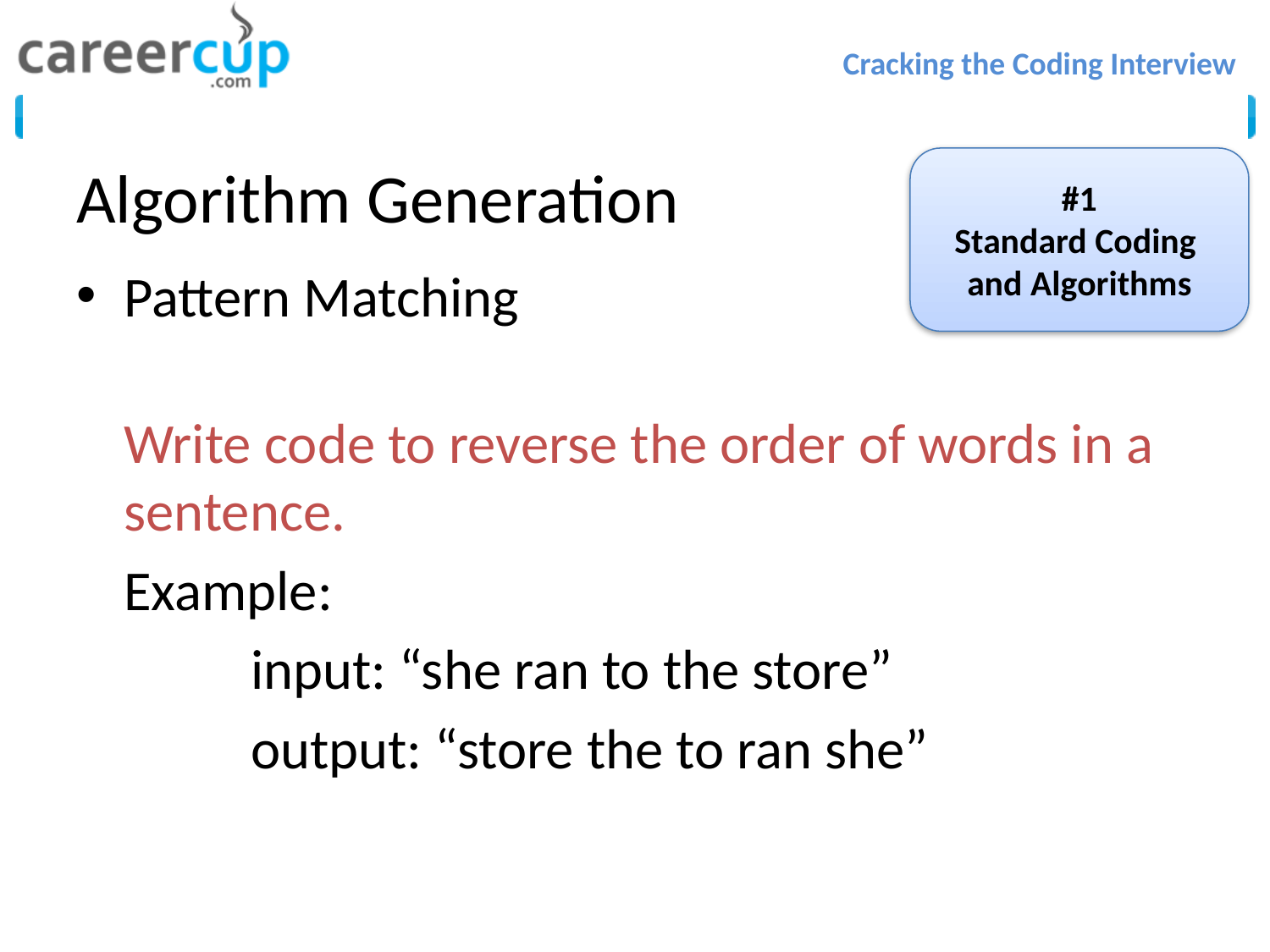

# Algorithm Generation
#1
Standard Coding
and Algorithms
Pattern Matching
Write code to reverse the order of words in a sentence.
	Example:
		input: “she ran to the store”
		output: “store the to ran she”